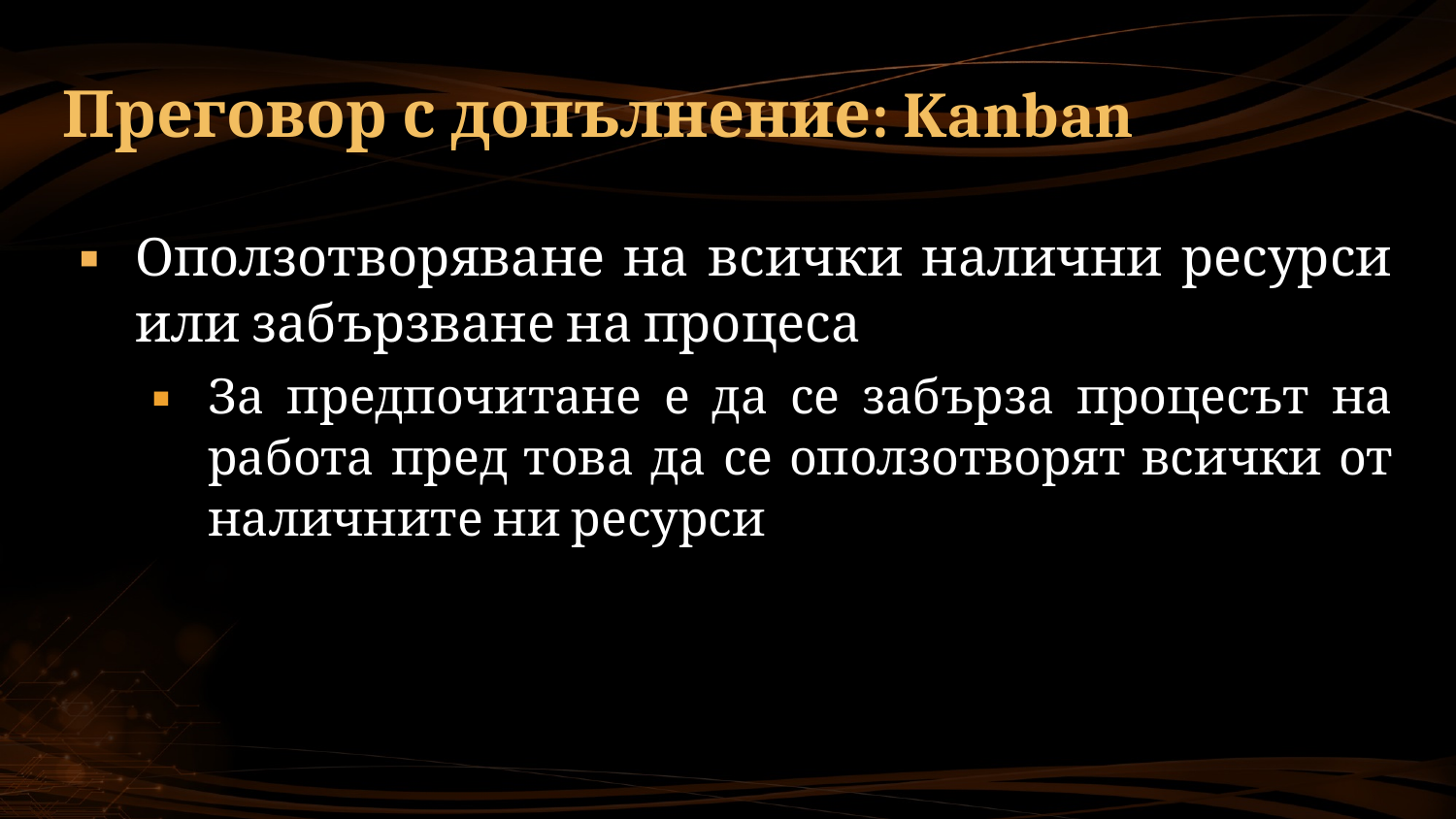

# Преговор с допълнение: Kanban
Оползотворяване на всички налични ресурси или забързване на процеса
За предпочитане е да се забърза процесът на работа пред това да се оползотворят всички от наличните ни ресурси